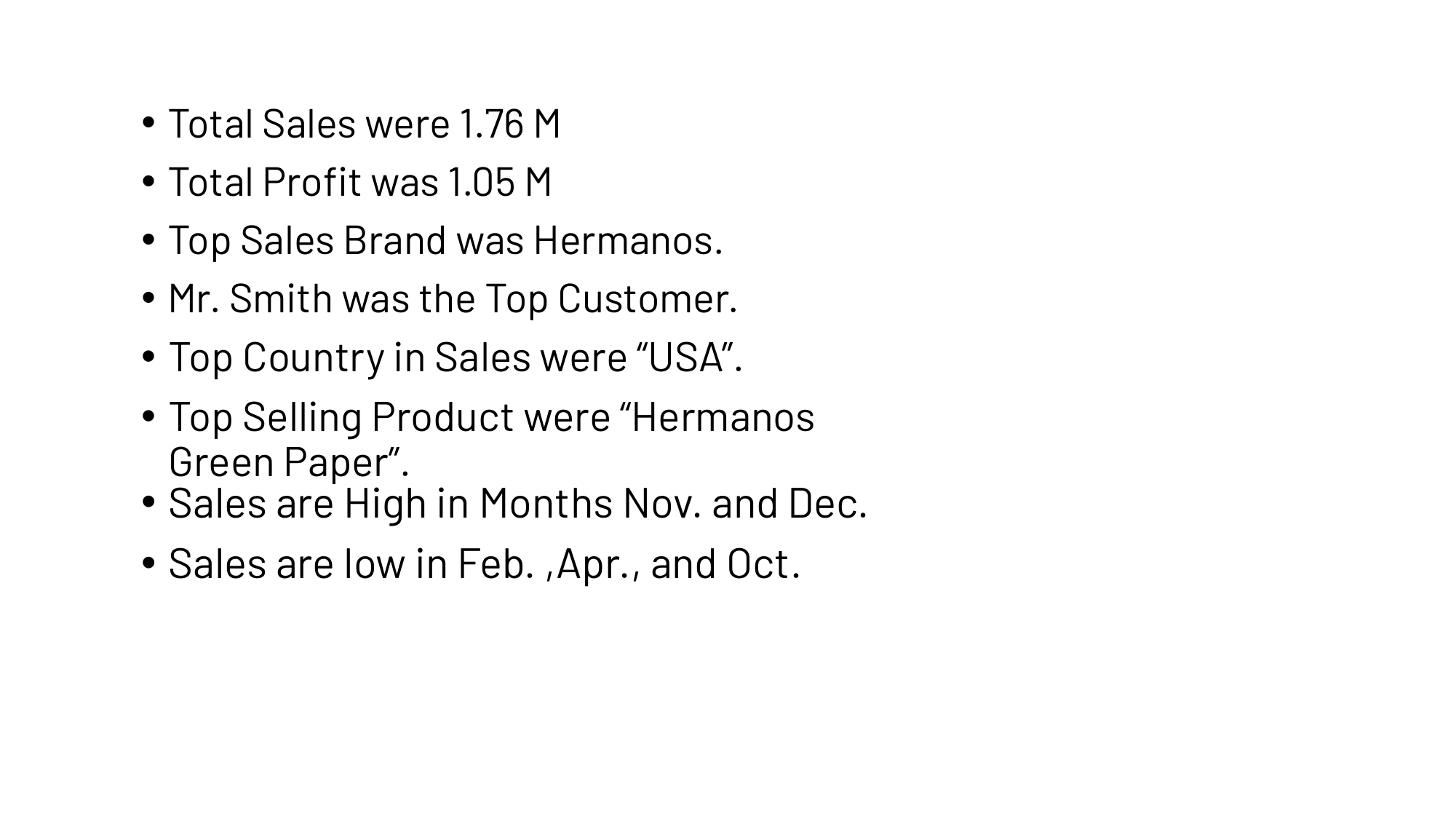

Total Sales were 1.76 M
Total Profit was 1.05 M
Top Sales Brand was Hermanos.
Mr. Smith was the Top Customer.

Top Country in Sales were “USA”.
Top Selling Product were “Hermanos Green Paper”.

Sales are High in Months Nov. and Dec.
Sales are low in Feb. ,Apr., and Oct.